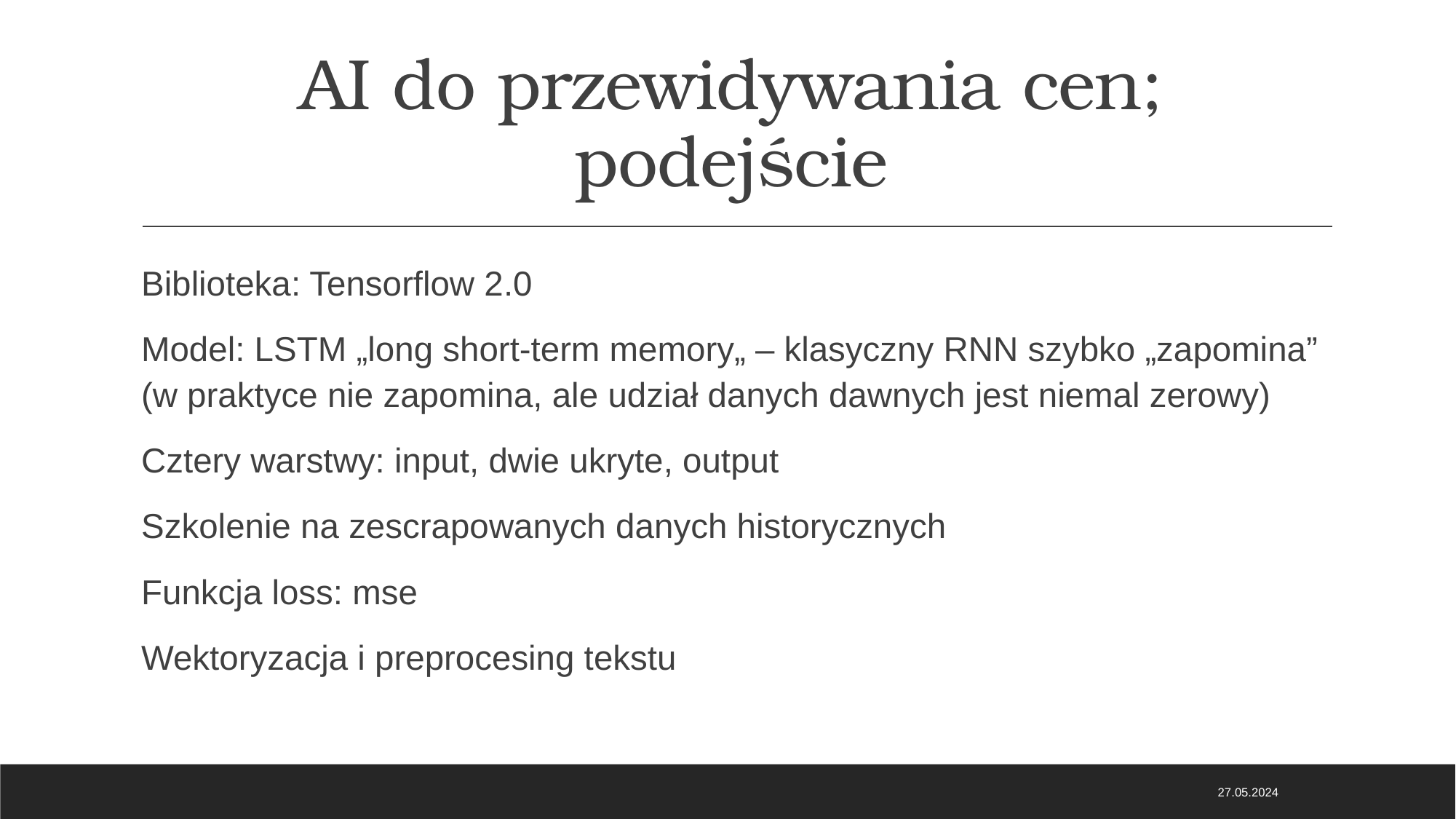

# AI do przewidywania cen; podejście
Biblioteka: Tensorflow 2.0
Model: LSTM „long short-term memory„ – klasyczny RNN szybko „zapomina” (w praktyce nie zapomina, ale udział danych dawnych jest niemal zerowy)
Cztery warstwy: input, dwie ukryte, output
Szkolenie na zescrapowanych danych historycznych
Funkcja loss: mse
Wektoryzacja i preprocesing tekstu

27.05.2024